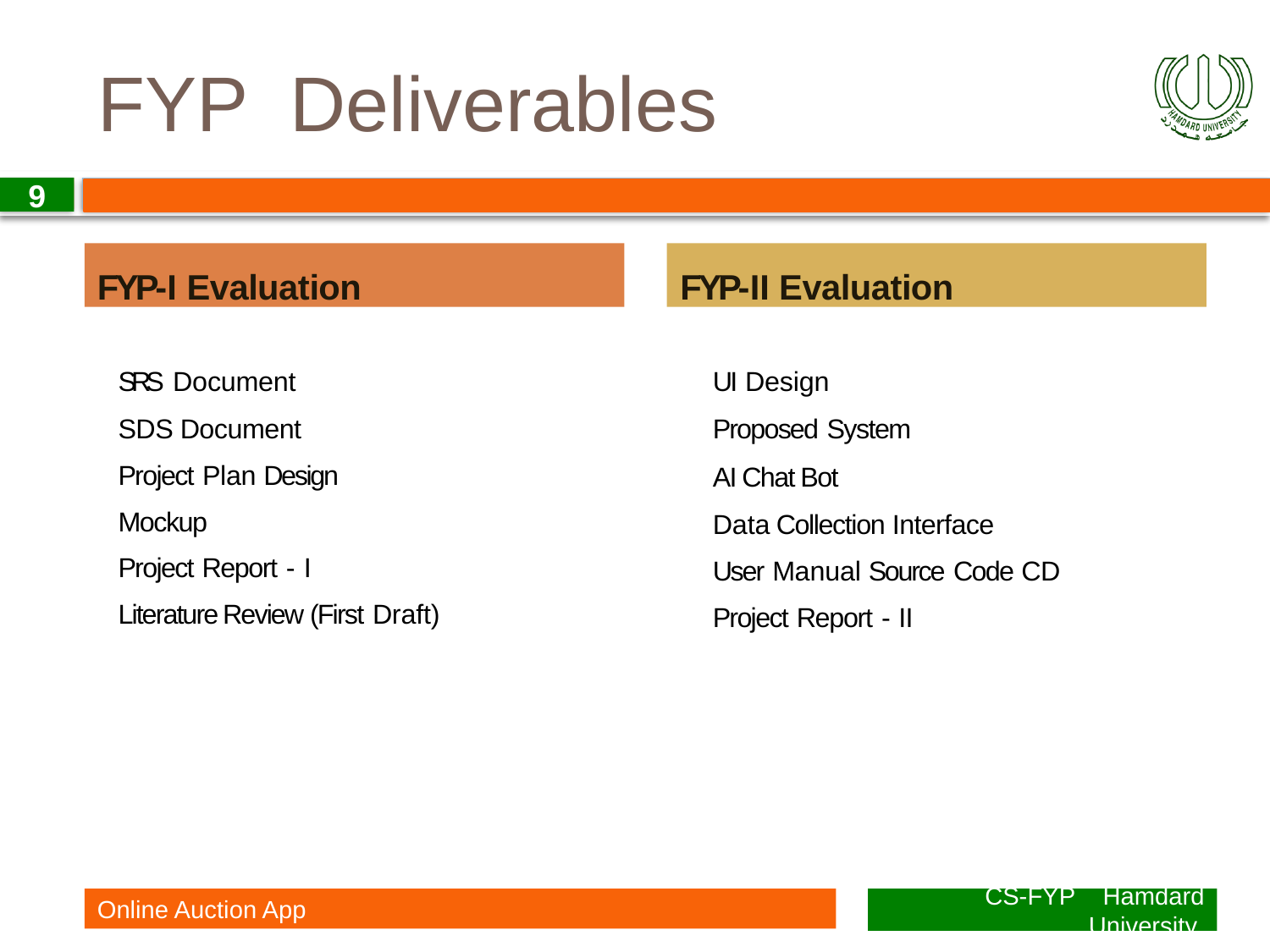

# FYP  Deliverables
9
FYP-I Evaluation
FYP-II Evaluation
SRS Document
SDS Document
Project Plan Design Mockup
Project Report - I
Literature Review (First Draft)
UI Design
Proposed System
AI Chat Bot
Data Collection Interface
User Manual Source Code CD Project Report - II
Online Auction App
CS-FYP    Hamdard University